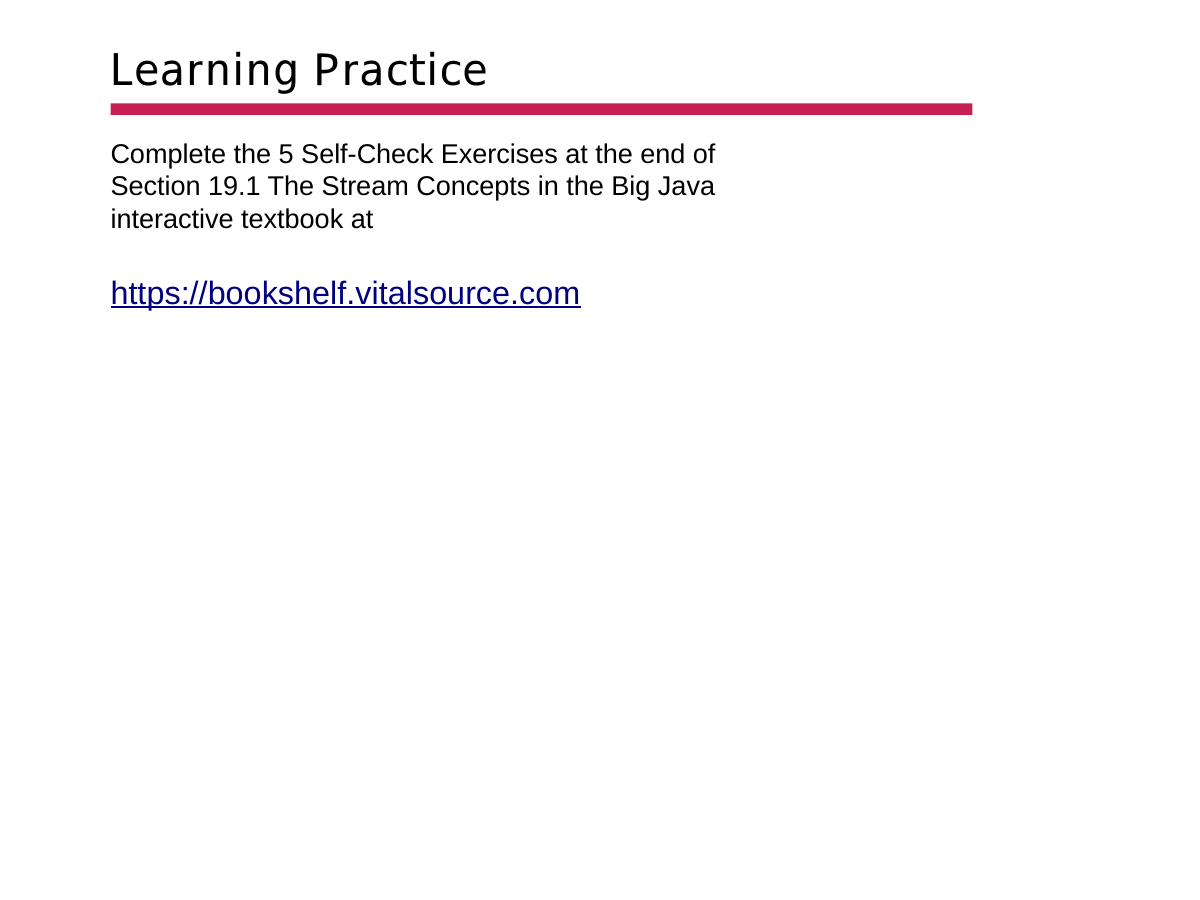

# Learning Practice
Complete the 5 Self-Check Exercises at the end of Section 19.1 The Stream Concepts in the Big Java interactive textbook at

https://bookshelf.vitalsource.com